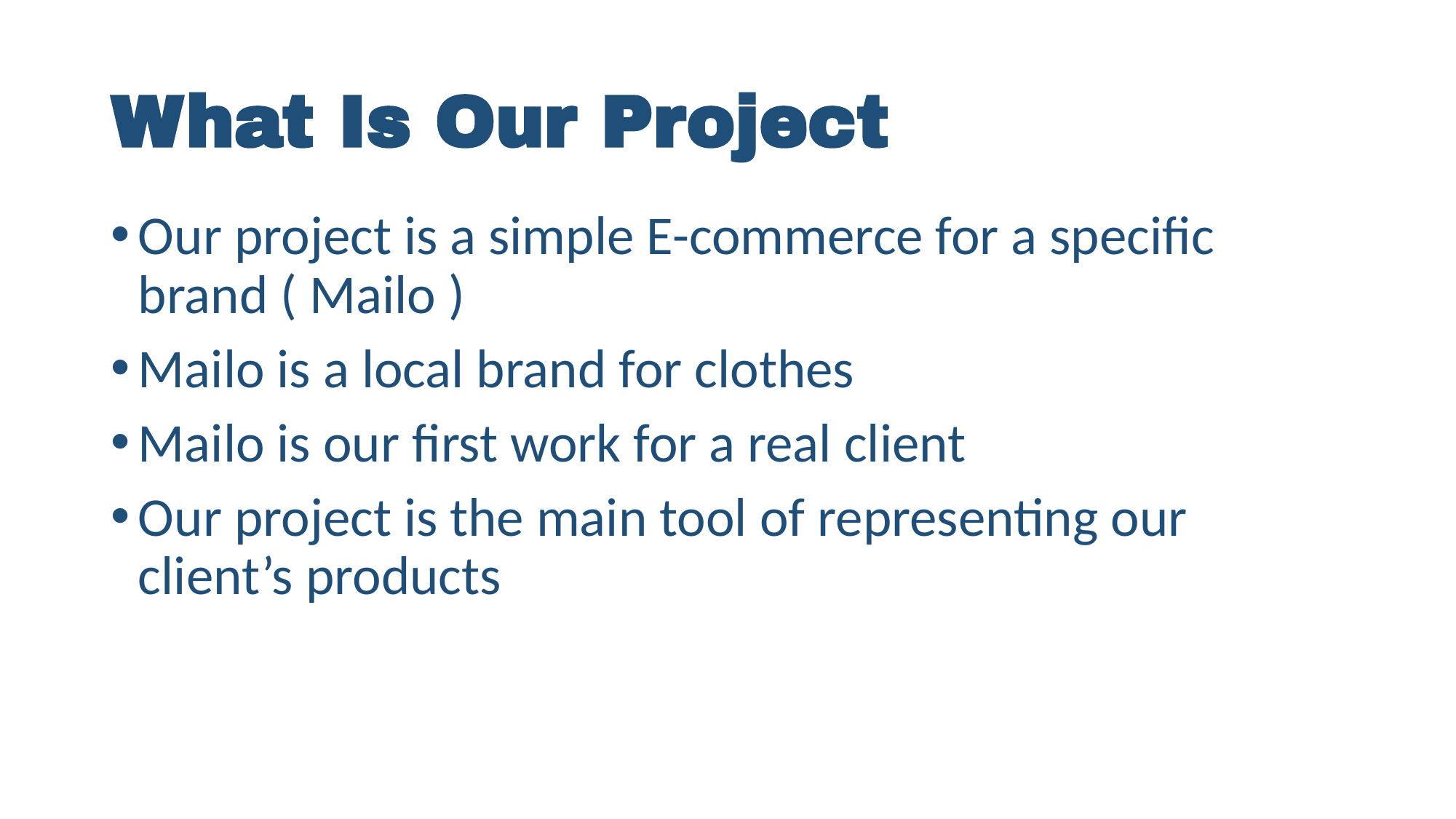

# What Is Our Project
Our project is a simple E-commerce for a specific brand ( Mailo )
Mailo is a local brand for clothes
Mailo is our first work for a real client
Our project is the main tool of representing our client’s products